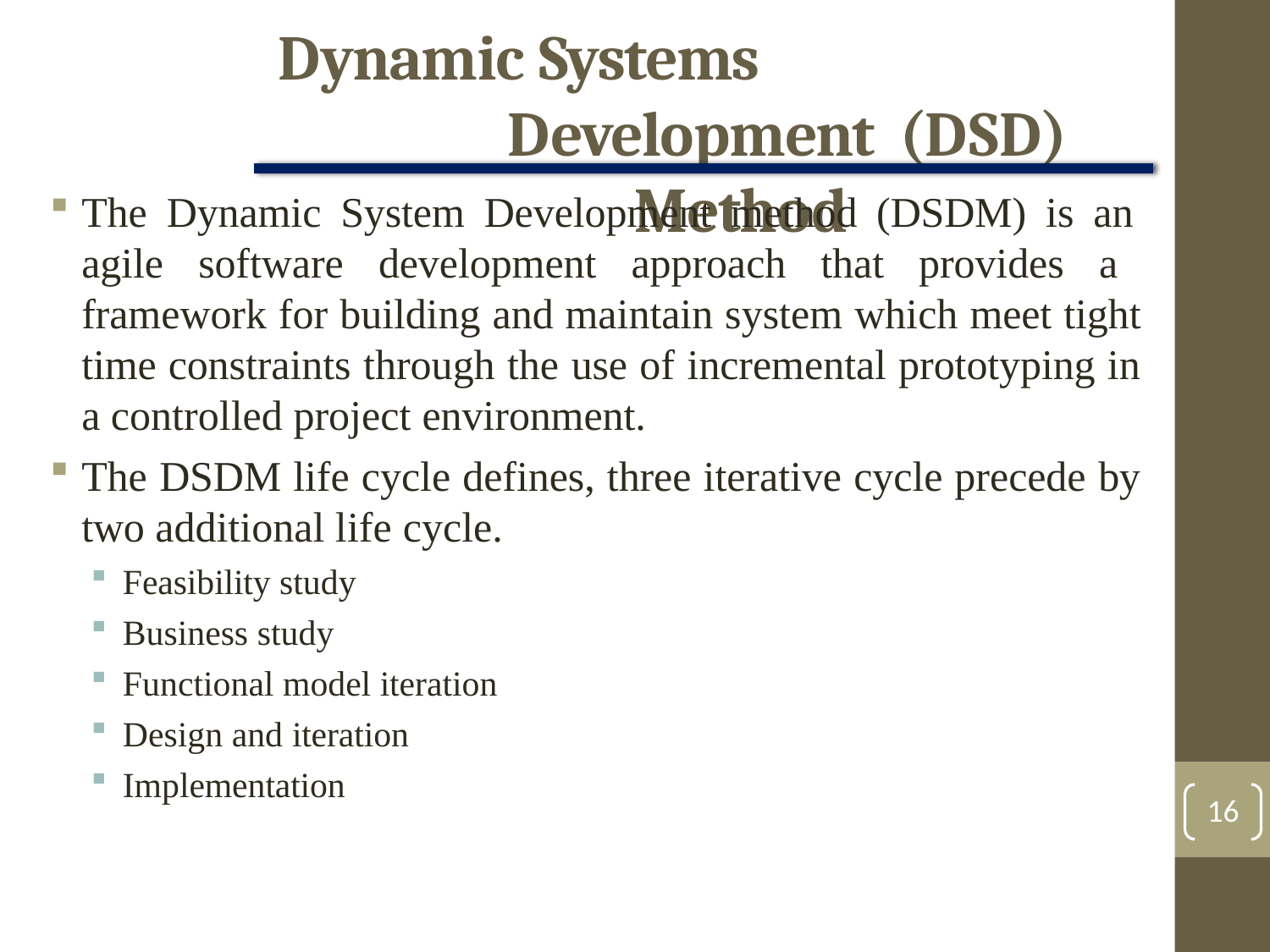

# Dynamic Systems Development  (DSD)	Method

The Dynamic System Development method (DSDM) is an  agile software development approach that provides a  framework for building and maintain system which meet tight  time constraints through the use of incremental prototyping in  a controlled project environment.
The DSDM life cycle defines, three iterative cycle precede by  two additional life cycle.
Feasibility study
Business study
Functional model iteration
Design and iteration
Implementation

16